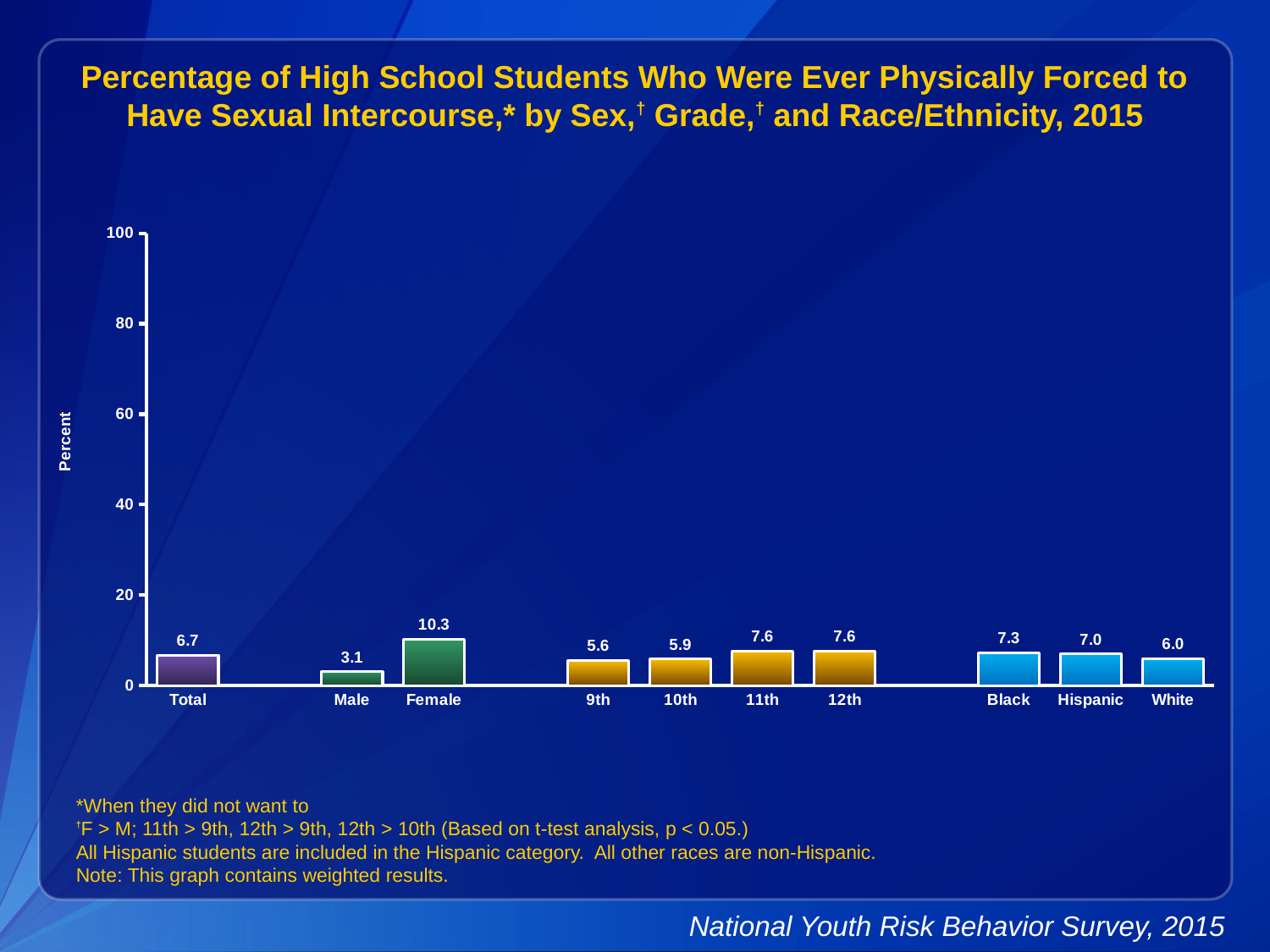

Percentage of High School Students Who Were Ever Physically Forced to Have Sexual Intercourse,* by Sex,† Grade,† and Race/Ethnicity, 2015

### Chart

| Category | Series 1 |
|---|---|
| Total | 6.7 |
|  | None |
| Male | 3.1 |
| Female | 10.3 |
|  | None |
| 9th | 5.6 |
| 10th | 5.9 |
| 11th | 7.6 |
| 12th | 7.6 |
|  | None |
| Black | 7.3 |
| Hispanic | 7.0 |
| White | 6.0 |
*When they did not want to
†F > M; 11th > 9th, 12th > 9th, 12th > 10th (Based on t-test analysis, p < 0.05.)
All Hispanic students are included in the Hispanic category.  All other races are non-Hispanic.
Note: This graph contains weighted results.
National Youth Risk Behavior Survey, 2015